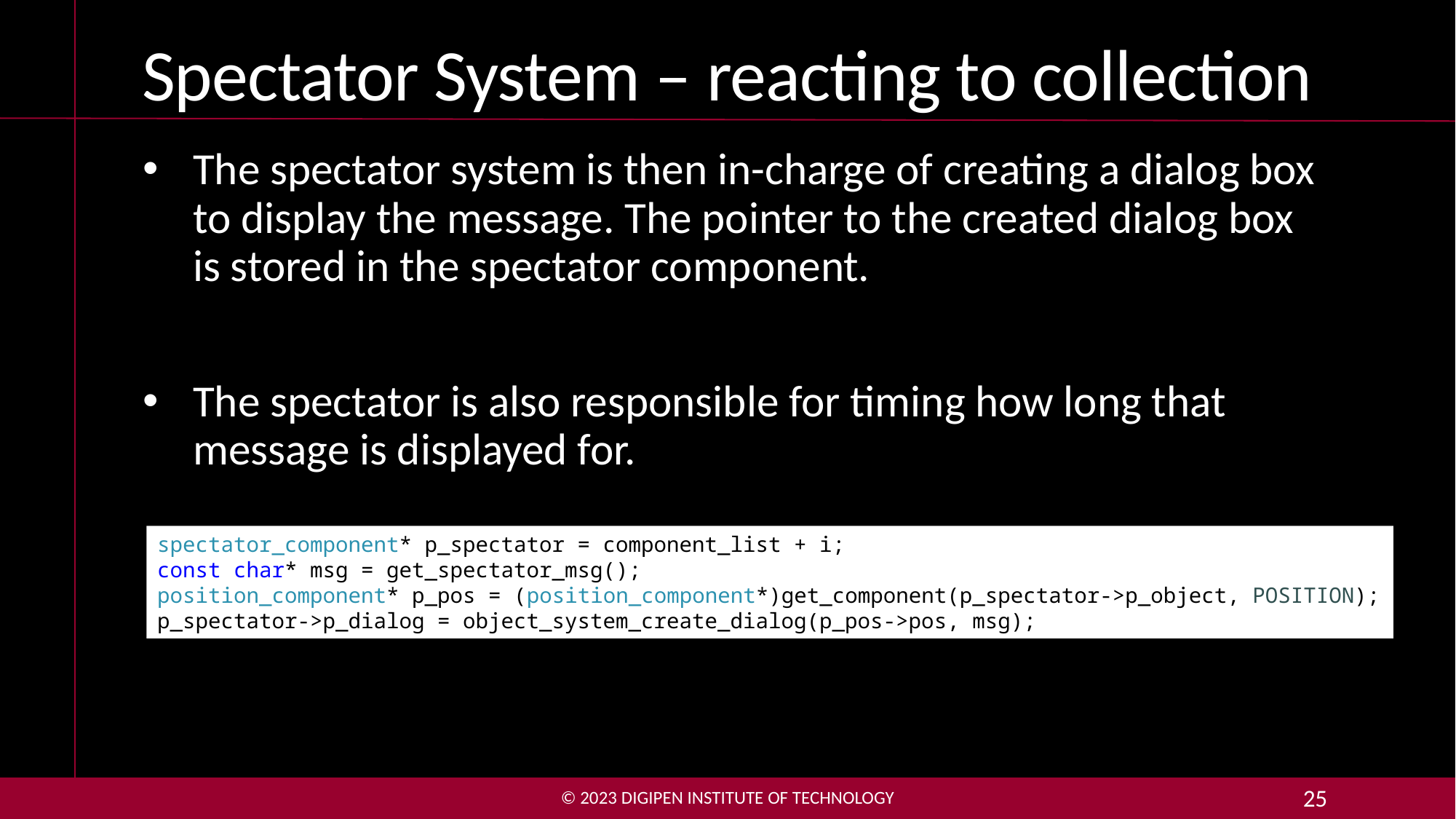

# Spectator System – reacting to collection
The spectator system is then in-charge of creating a dialog box to display the message. The pointer to the created dialog box is stored in the spectator component.

The spectator is also responsible for timing how long that message is displayed for.
spectator_component* p_spectator = component_list + i;
const char* msg = get_spectator_msg();
position_component* p_pos = (position_component*)get_component(p_spectator->p_object, POSITION);
p_spectator->p_dialog = object_system_create_dialog(p_pos->pos, msg);
© 2023 DigiPen Institute of Technology
25